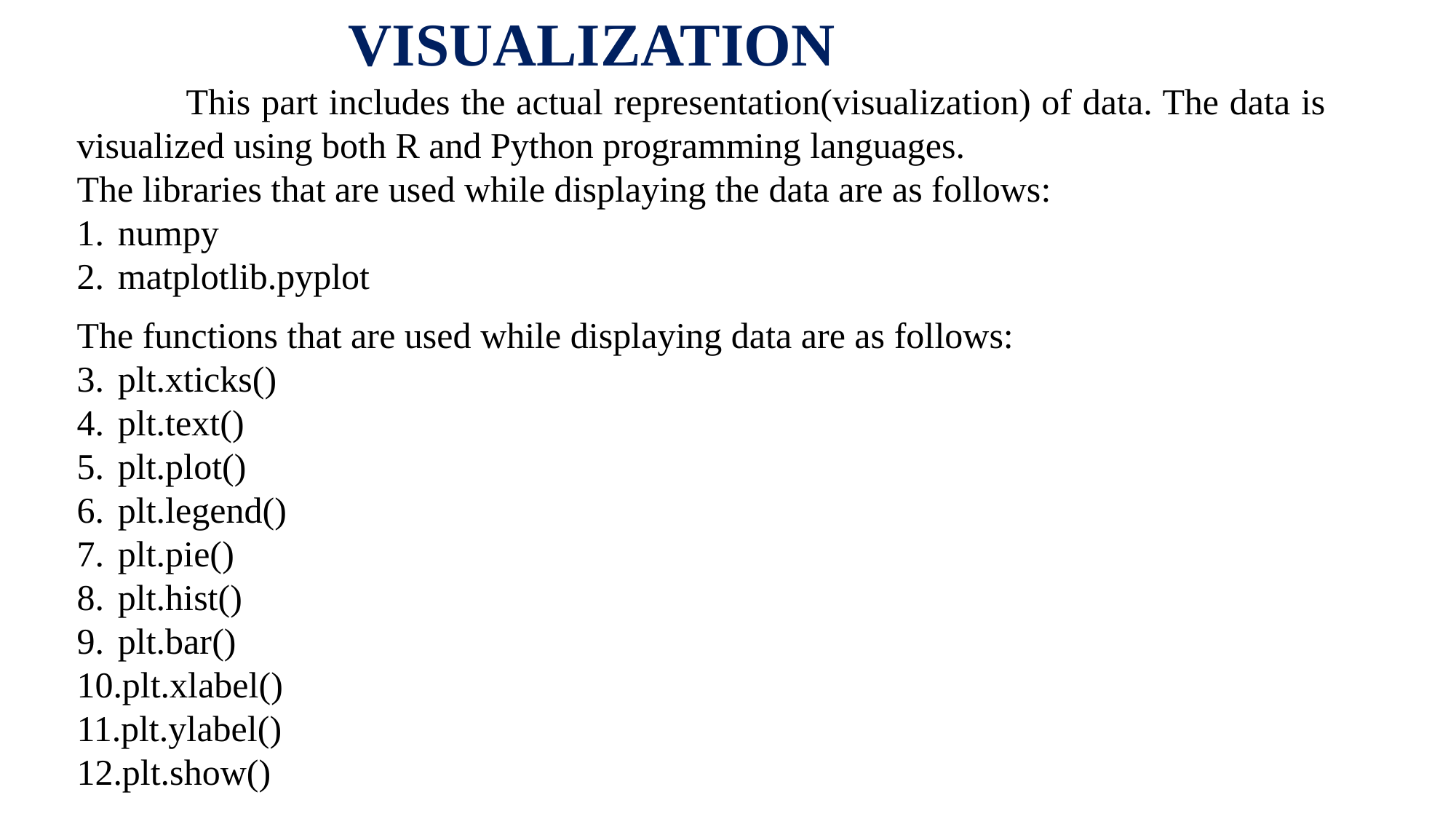

VISUALIZATION
	This part includes the actual representation(visualization) of data. The data is visualized using both R and Python programming languages.
The libraries that are used while displaying the data are as follows:
numpy
matplotlib.pyplot
The functions that are used while displaying data are as follows:
plt.xticks()
plt.text()
plt.plot()
plt.legend()
plt.pie()
plt.hist()
plt.bar()
plt.xlabel()
plt.ylabel()
plt.show()